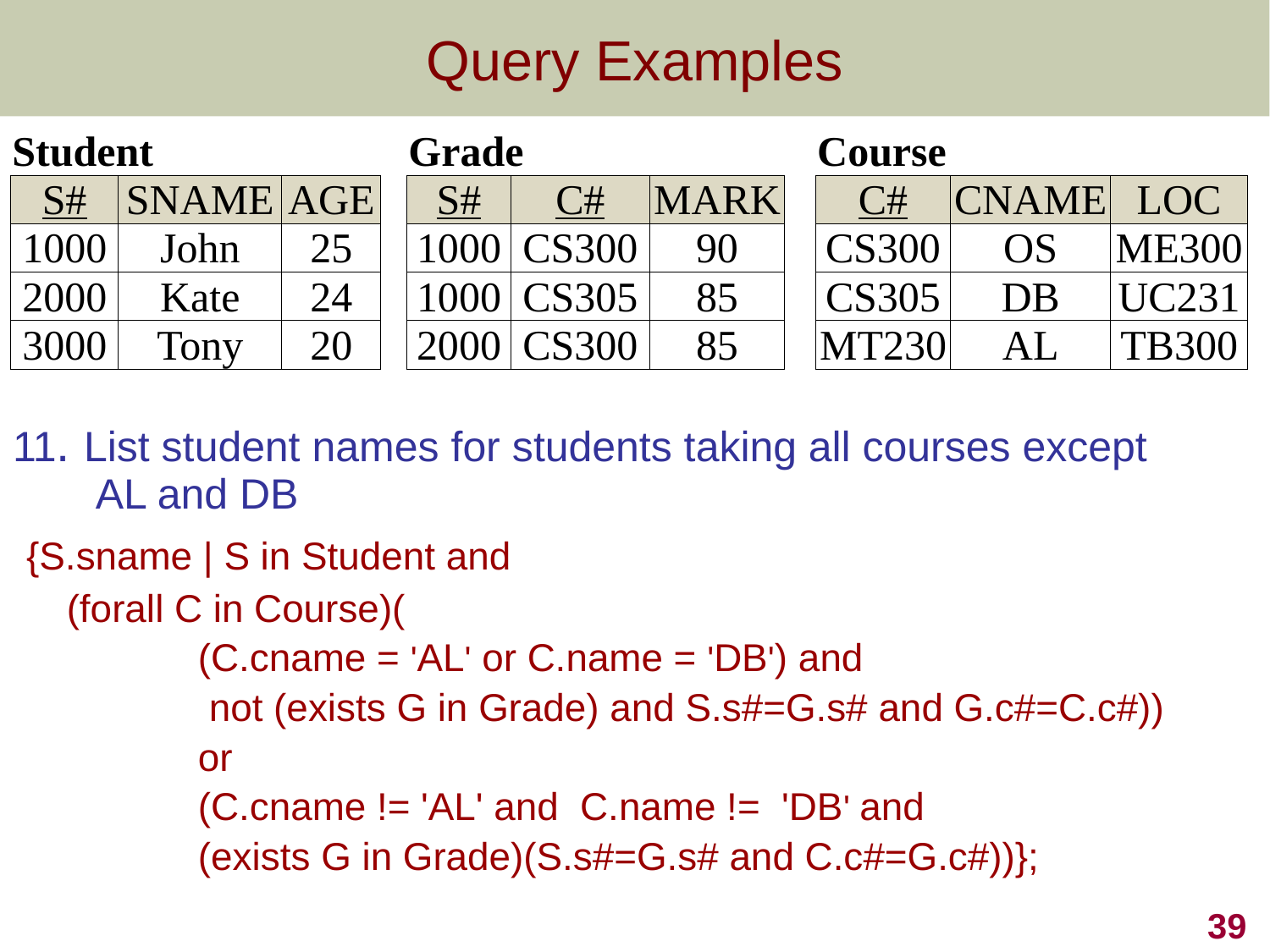

# Query Examples
| Student |  |  |  | Grade |  |  |  | Course |  |  |
| --- | --- | --- | --- | --- | --- | --- | --- | --- | --- | --- |
| S# | SNAME | AGE |  | S# | C# | MARK |  | C# | CNAME | LOC |
| 1000 | John | 25 |  | 1000 | CS300 | 90 |  | CS300 | OS | ME300 |
| 2000 | Kate | 24 |  | 1000 | CS305 | 85 |  | CS305 | DB | UC231 |
| 3000 | Tony | 20 |  | 2000 | CS300 | 85 |  | MT230 | AL | TB300 |
11. List student names for students taking all courses except
       AL and DB
 {S.sname | S in Student and
     (forall C in Course)(
    		 (C.cname = 'AL' or C.name = 'DB') and
		  not (exists G in Grade) and S.s#=G.s# and G.c#=C.c#))
     	 or
		 (C.cname != 'AL' and  C.name !=  'DB' and
		 (exists G in Grade)(S.s#=G.s# and C.c#=G.c#))};

39